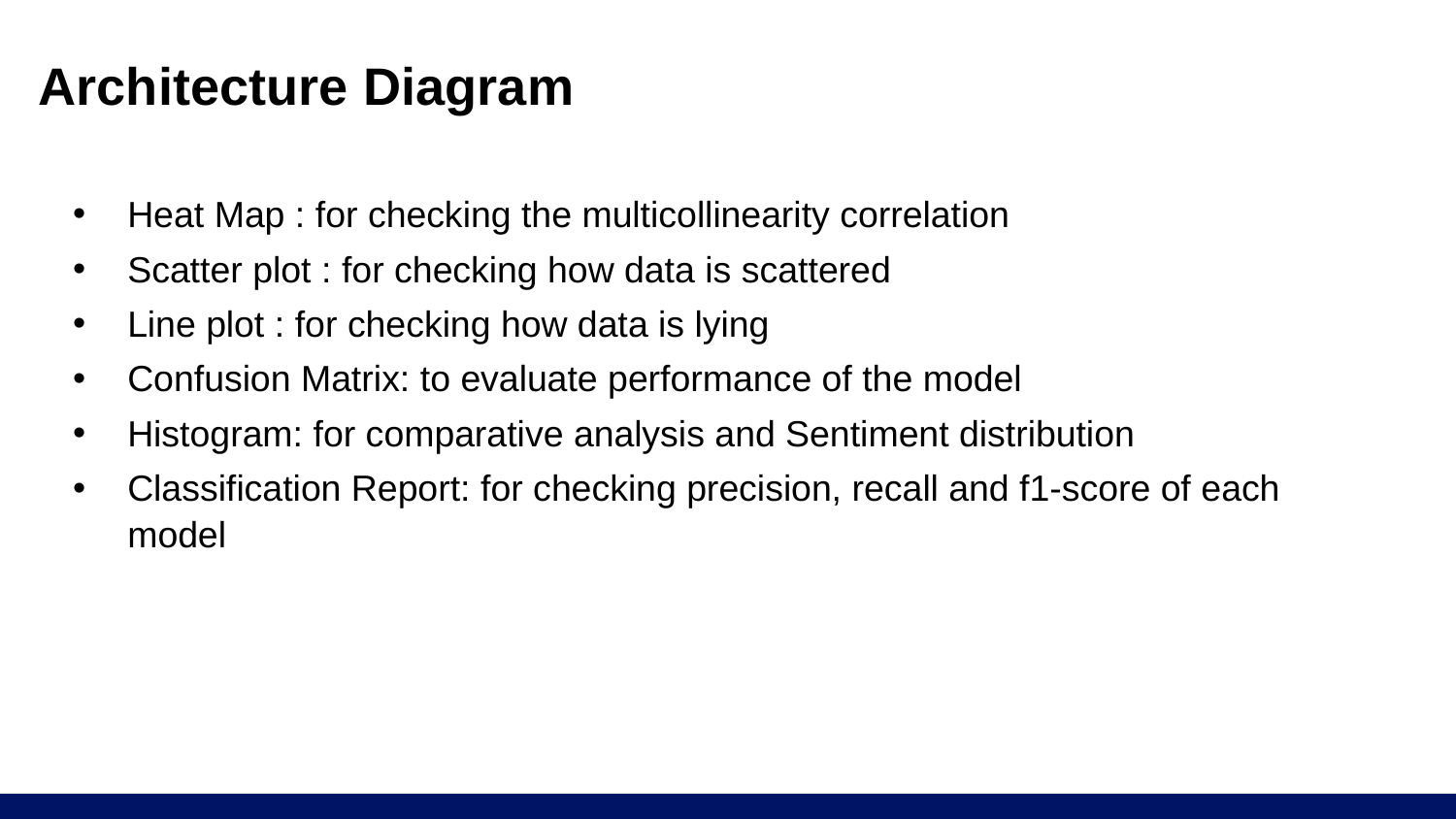

# Architecture Diagram
Heat Map : for checking the multicollinearity correlation
Scatter plot : for checking how data is scattered
Line plot : for checking how data is lying
Confusion Matrix: to evaluate performance of the model
Histogram: for comparative analysis and Sentiment distribution
Classification Report: for checking precision, recall and f1-score of each model